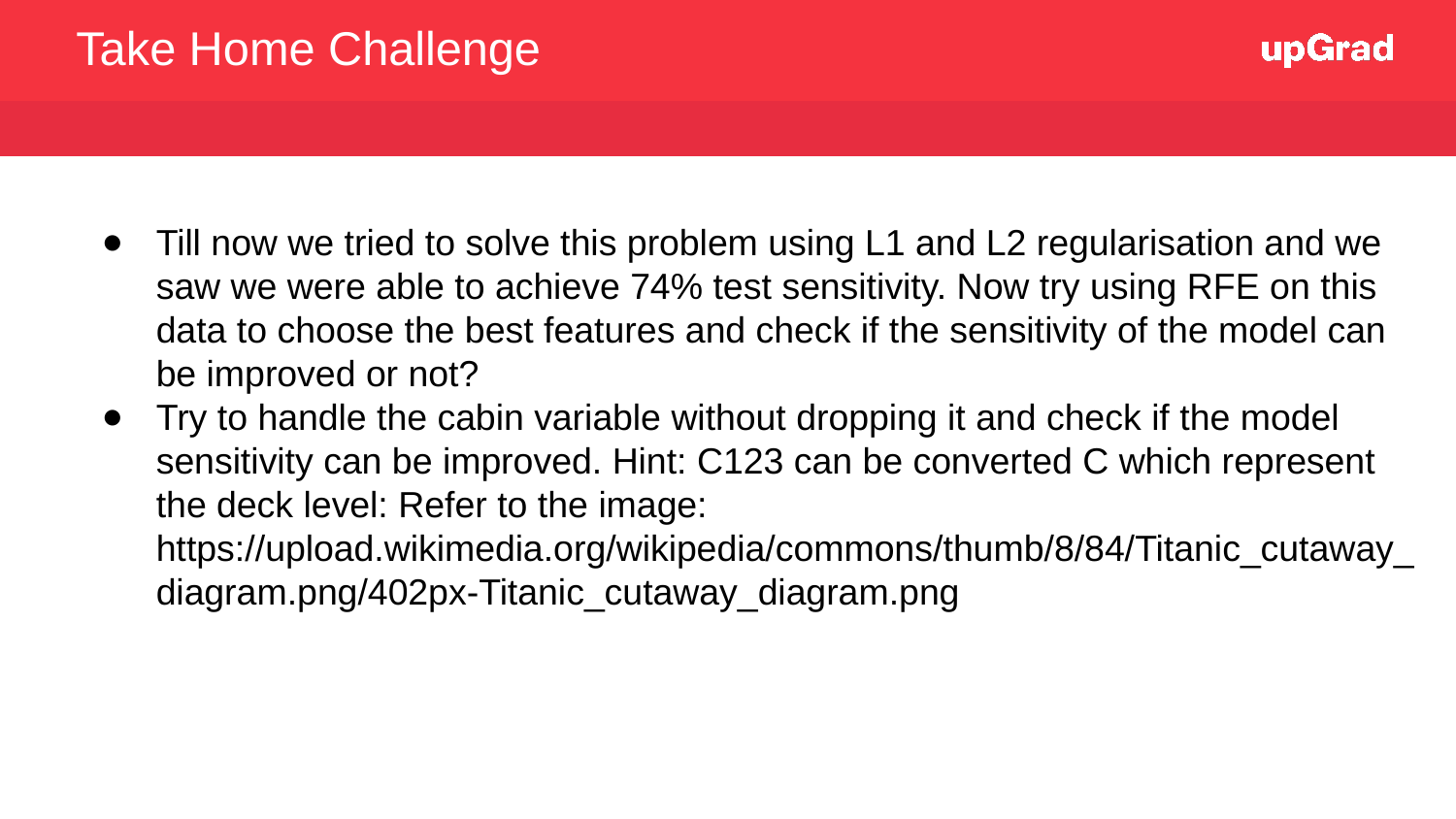

Take Home Challenge

Till now we tried to solve this problem using L1 and L2 regularisation and we saw we were able to achieve 74% test sensitivity. Now try using RFE on this data to choose the best features and check if the sensitivity of the model can be improved or not?
Try to handle the cabin variable without dropping it and check if the model sensitivity can be improved. Hint: C123 can be converted C which represent the deck level: Refer to the image: https://upload.wikimedia.org/wikipedia/commons/thumb/8/84/Titanic_cutaway_diagram.png/402px-Titanic_cutaway_diagram.png